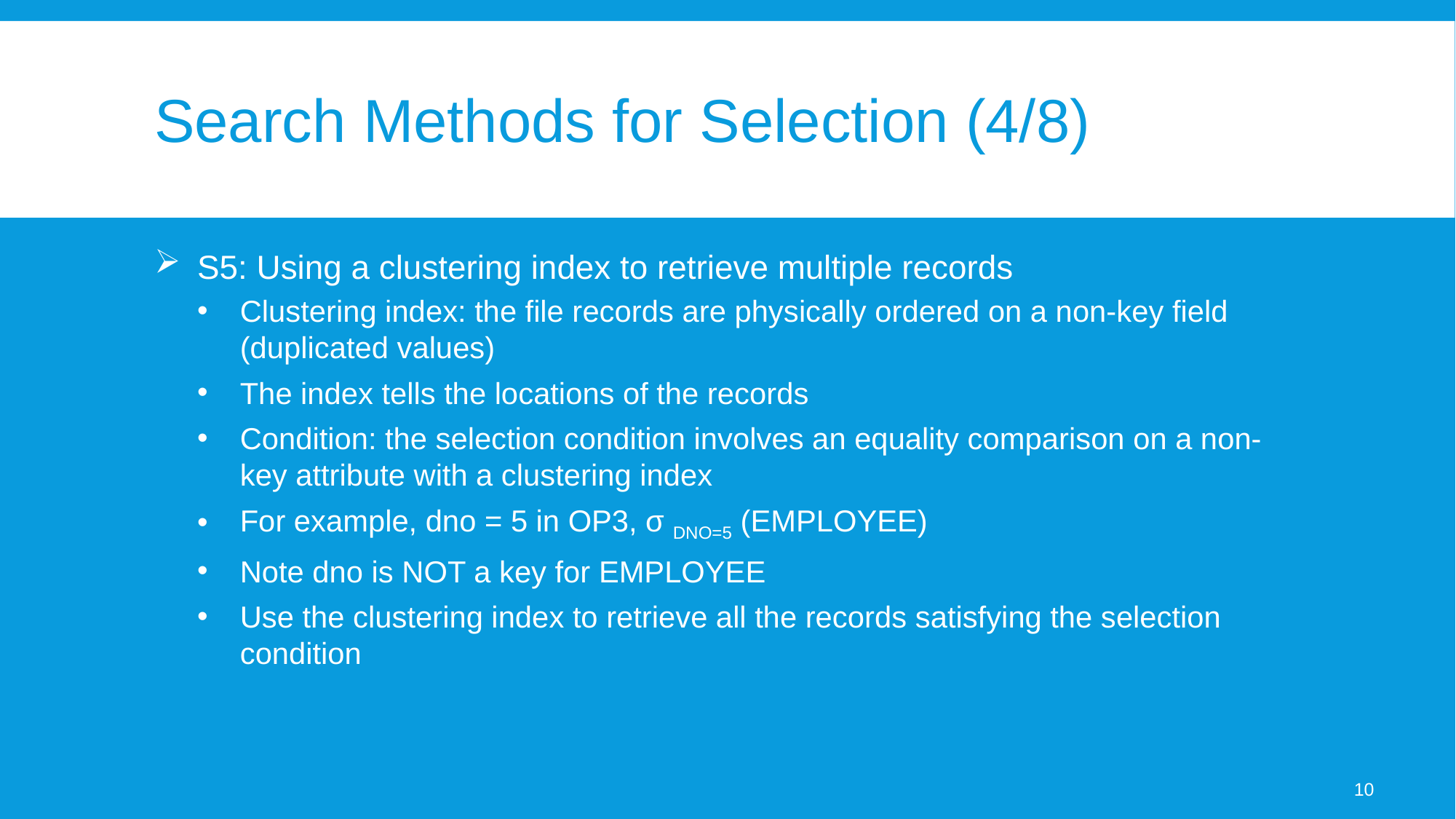

# Search Methods for Selection (4/8)
S5: Using a clustering index to retrieve multiple records
Clustering index: the file records are physically ordered on a non-key field (duplicated values)
The index tells the locations of the records
Condition: the selection condition involves an equality comparison on a non-key attribute with a clustering index
For example, dno = 5 in OP3, σ DNO=5 (EMPLOYEE)
Note dno is NOT a key for EMPLOYEE
Use the clustering index to retrieve all the records satisfying the selection condition

10